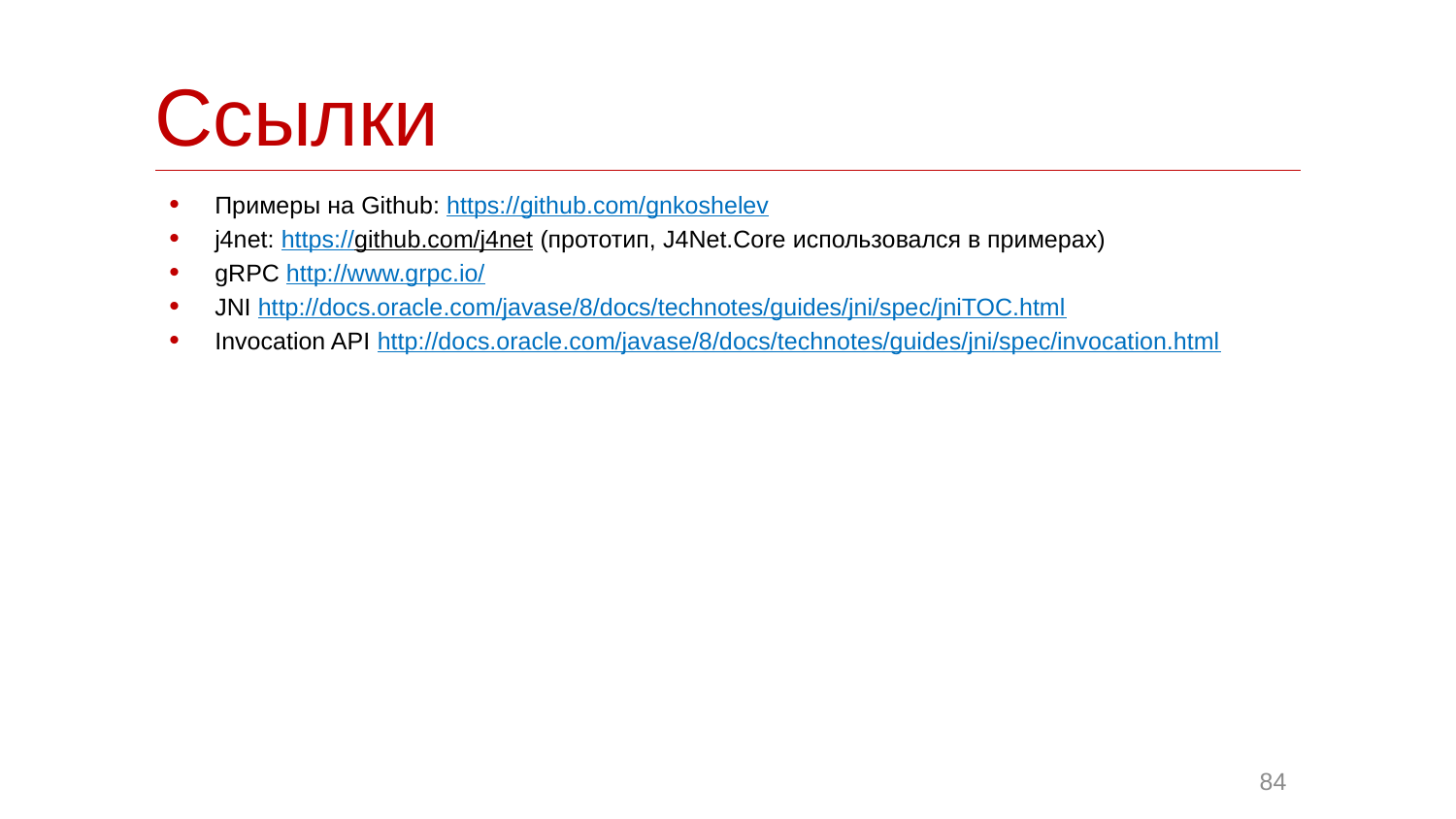

| Ссылки |
| --- |
Примеры на Github: https://github.com/gnkoshelev
j4net: https://github.com/j4net (прототип, J4Net.Core использовался в примерах)
gRPC http://www.grpc.io/
JNI http://docs.oracle.com/javase/8/docs/technotes/guides/jni/spec/jniTOC.html
Invocation API http://docs.oracle.com/javase/8/docs/technotes/guides/jni/spec/invocation.html

84